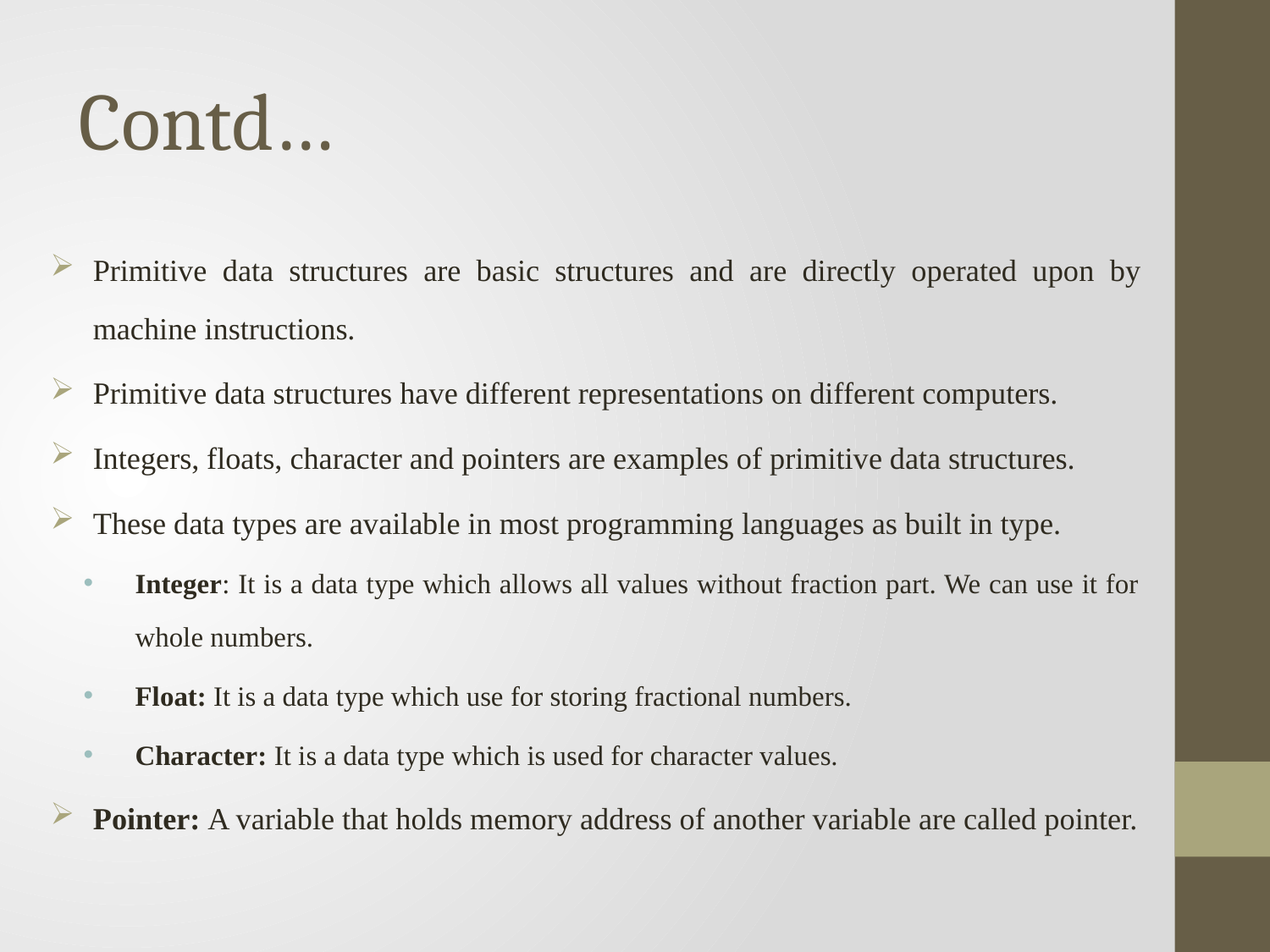

# Contd…
Primitive data structures are basic structures and are directly operated upon by machine instructions.
Primitive data structures have different representations on different computers.
Integers, floats, character and pointers are examples of primitive data structures.
These data types are available in most programming languages as built in type.
Integer: It is a data type which allows all values without fraction part. We can use it for whole numbers.
Float: It is a data type which use for storing fractional numbers.
Character: It is a data type which is used for character values.
Pointer: A variable that holds memory address of another variable are called pointer.